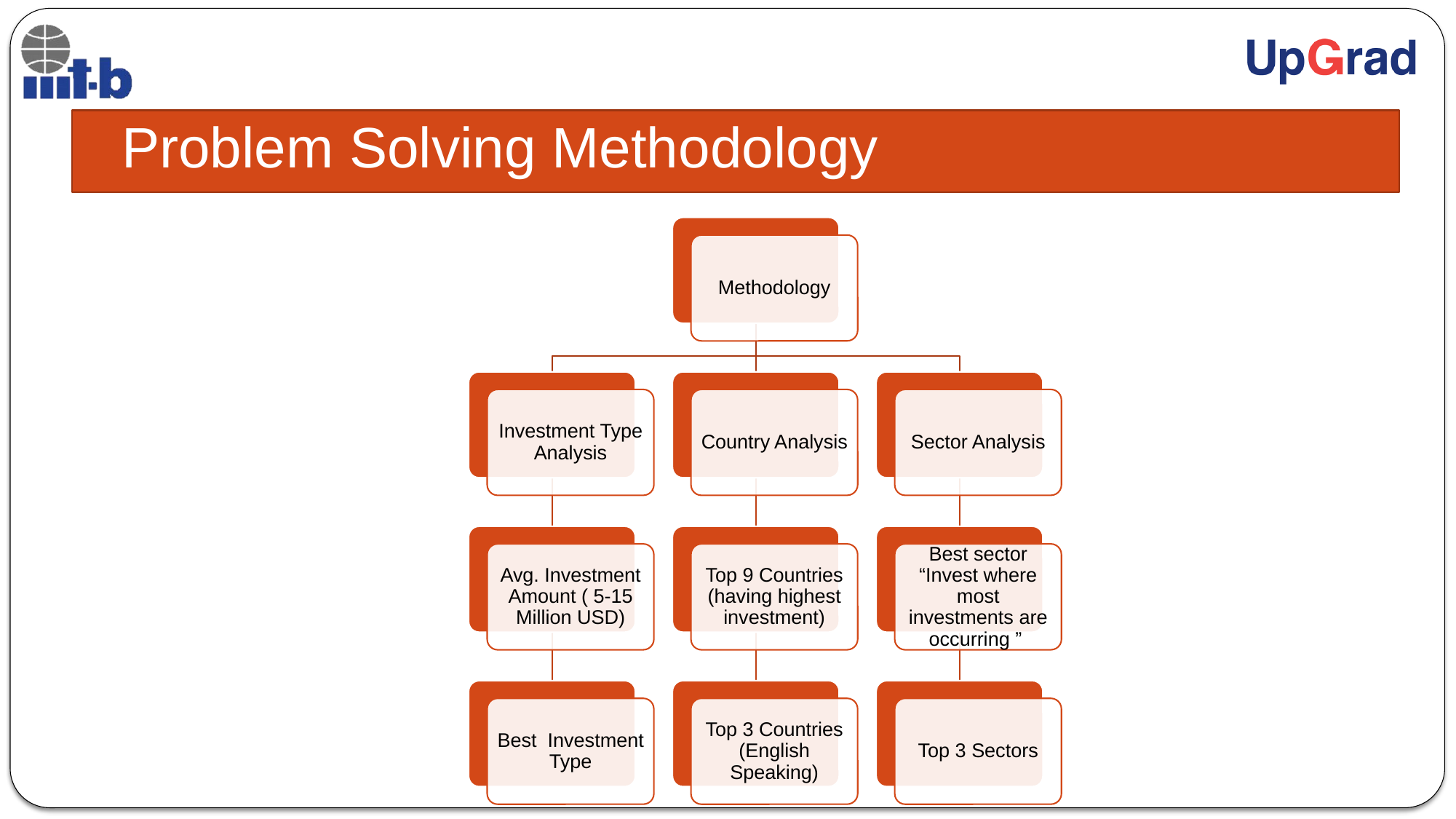

# Problem Solving Methodology

Methodology
Investment Type Analysis
Avg. Investment Amount ( 5-15 Million USD)
Best  Investment Type
Country Analysis
Top 9 Countries (having highest investment)
Top 3 Countries (English Speaking)
Sector Analysis
Best sector “Invest where most investments are occurring ”
Top 3 Sectors